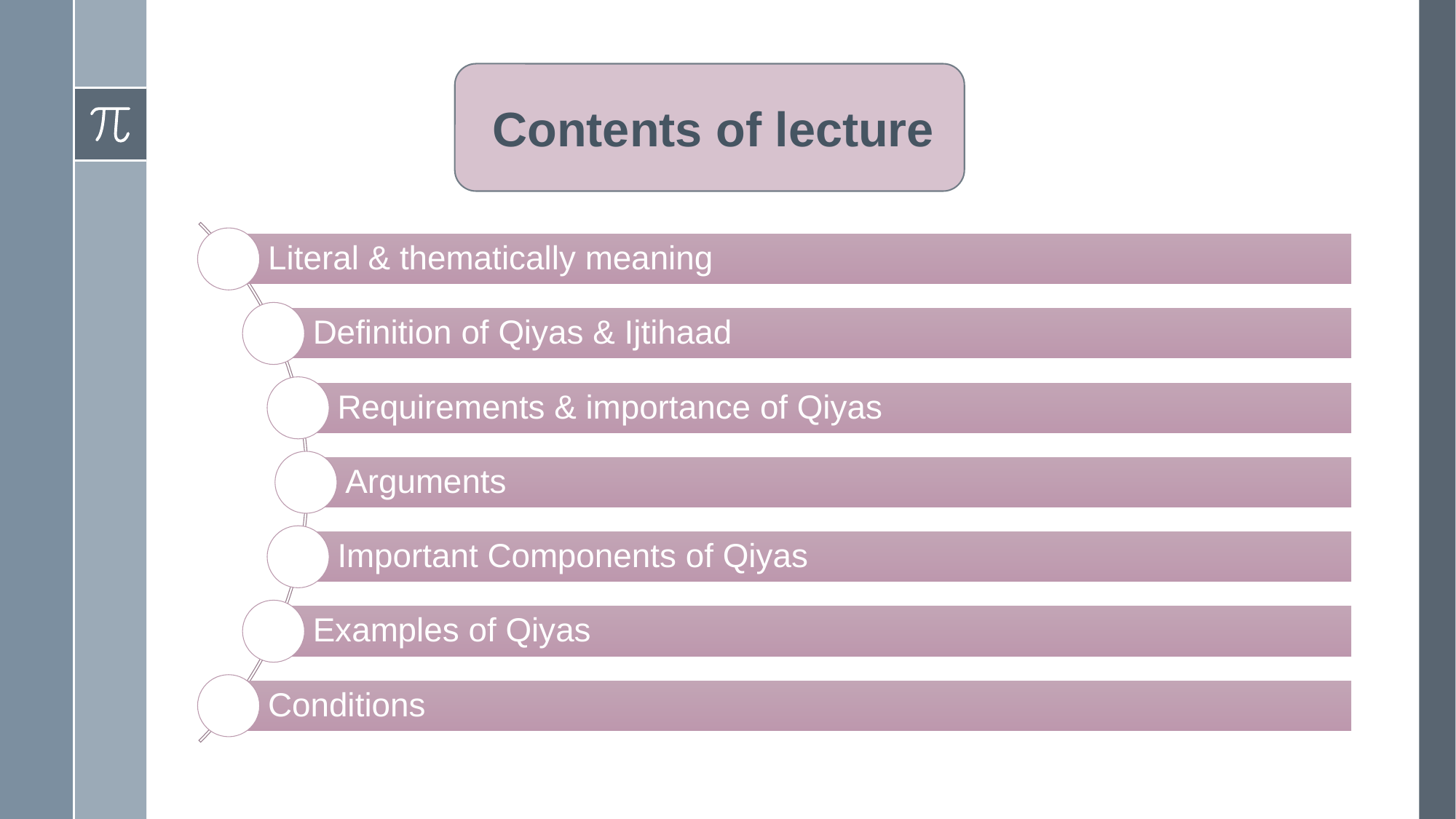

Contents of lecture
Literal & thematically meaning
Definition of Qiyas & Ijtihaad
Requirements & importance of Qiyas
Arguments
Important Components of Qiyas
Examples of Qiyas
Conditions